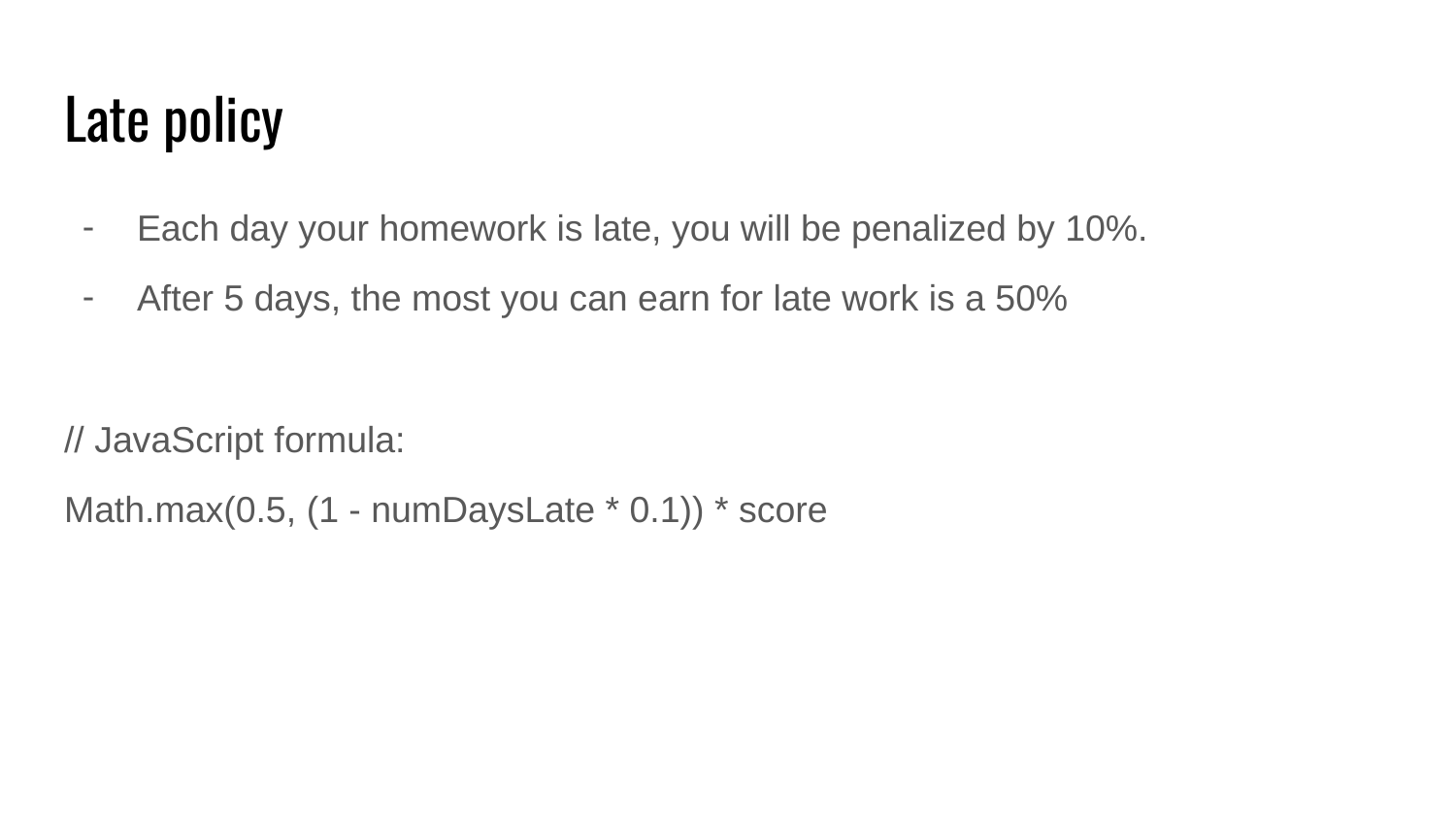

# Late policy
Each day your homework is late, you will be penalized by 10%.
After 5 days, the most you can earn for late work is a 50%

// JavaScript formula:
Math.max(0.5, (1 - numDaysLate * 0.1)) * score